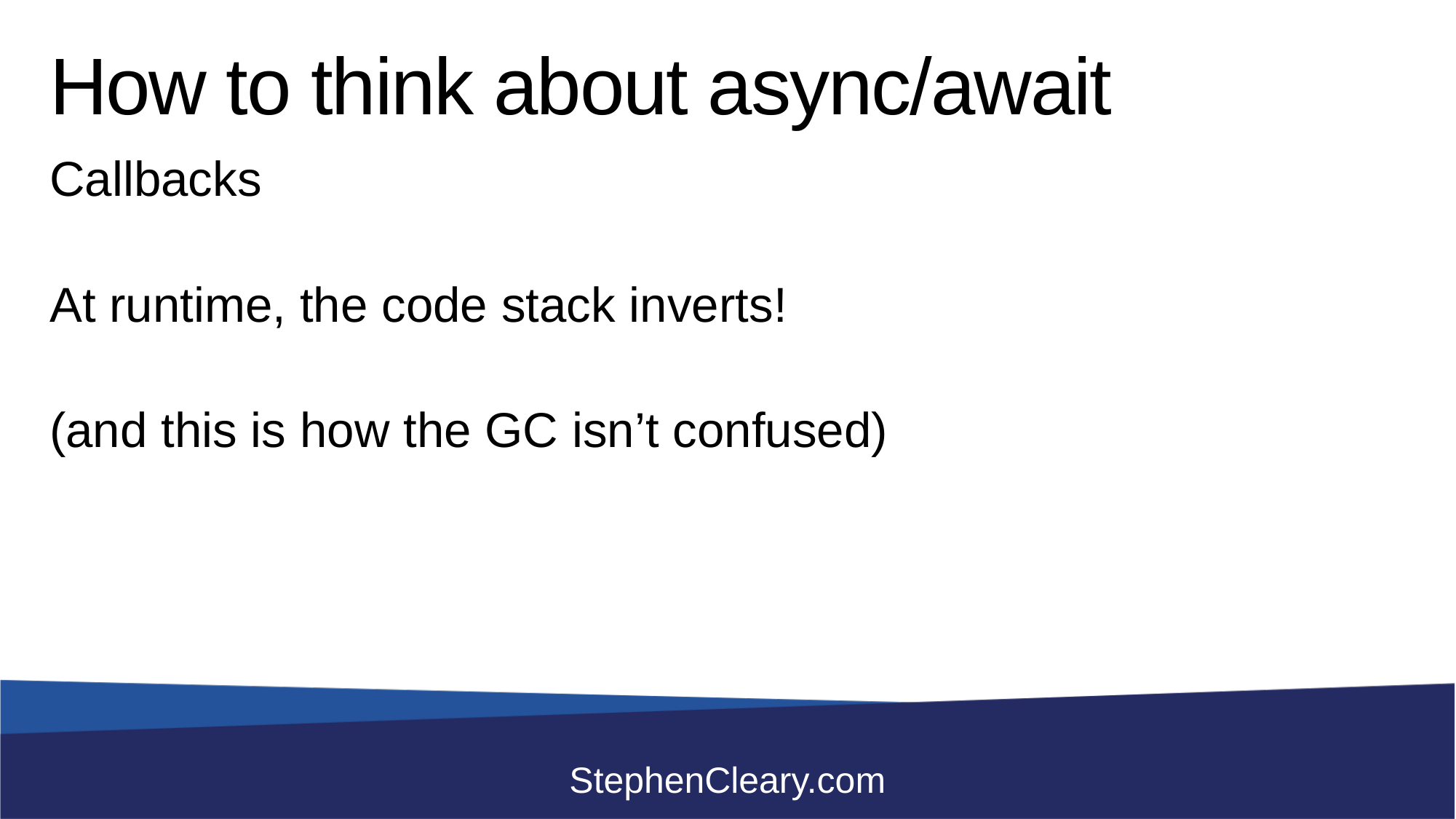

# How to think about async/await
Callbacks

At runtime, the code stack inverts!

(and this is how the GC isn’t confused)